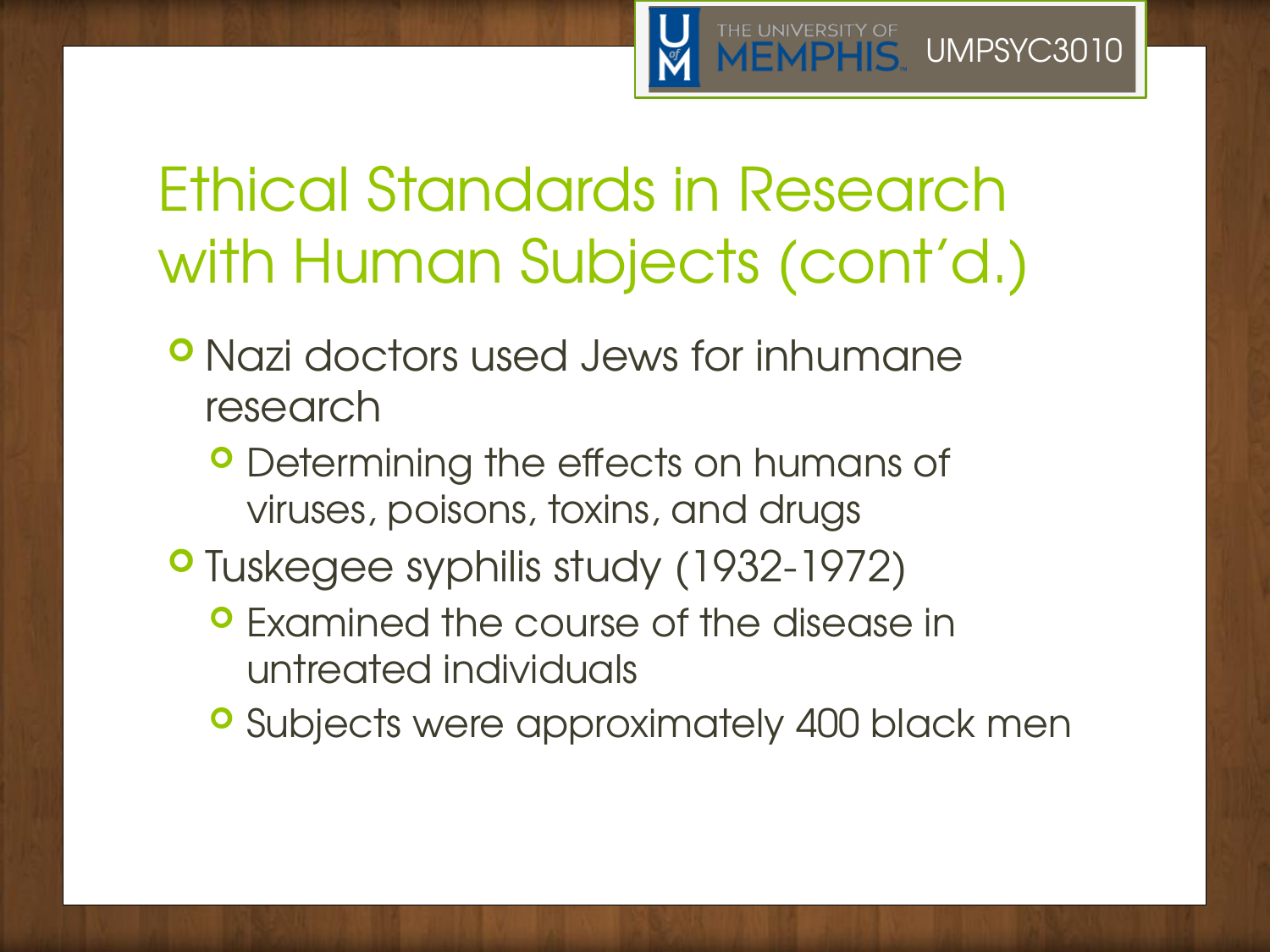

# Ethical Standards in Research with Human Subjects (cont’d.)
Nazi doctors used Jews for inhumane research
Determining the effects on humans of viruses, poisons, toxins, and drugs
Tuskegee syphilis study (1932-1972)
Examined the course of the disease in untreated individuals
Subjects were approximately 400 black men